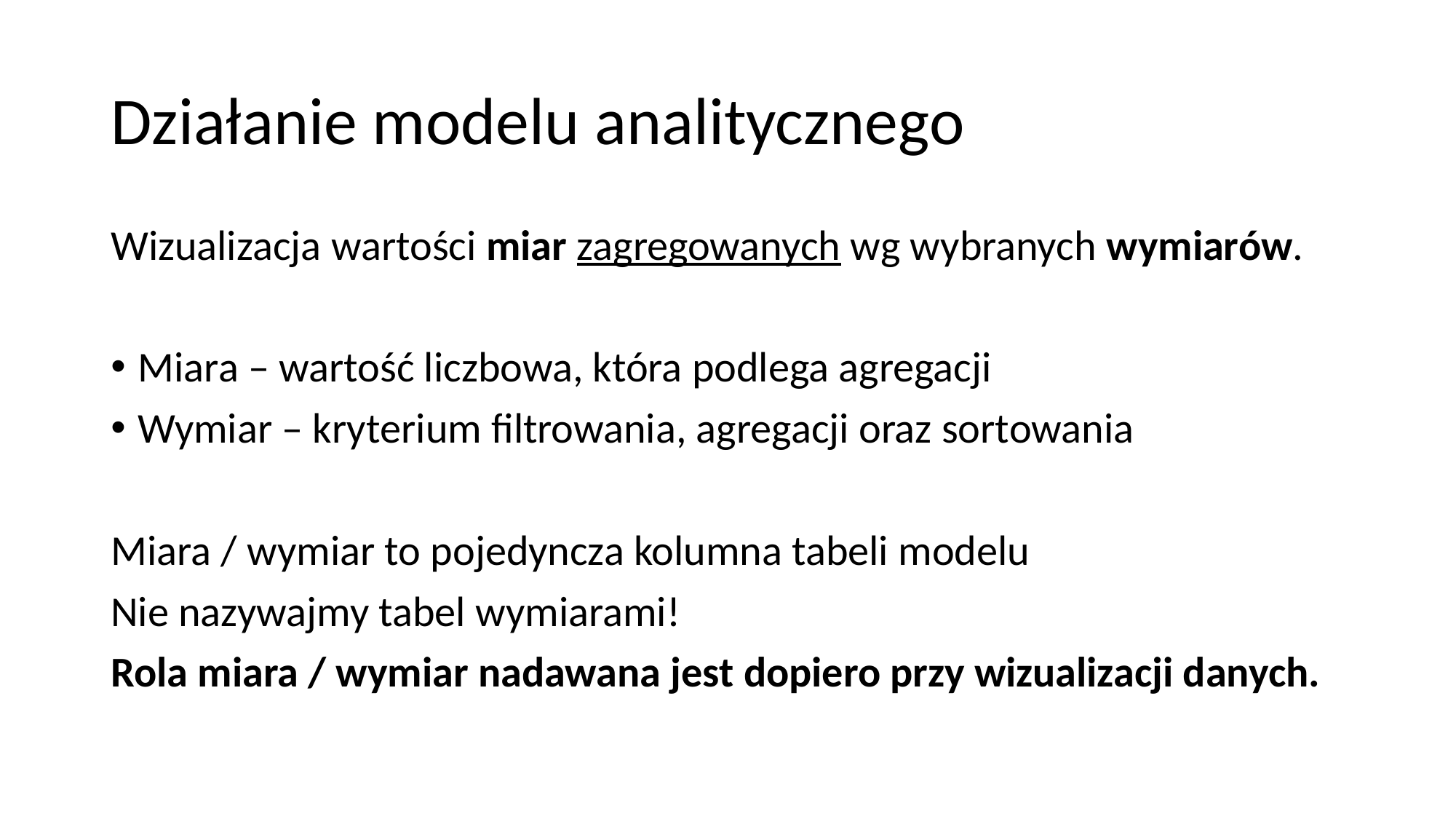

# Działanie modelu analitycznego
Wizualizacja wartości miar zagregowanych wg wybranych wymiarów.

Miara – wartość liczbowa, która podlega agregacji
Wymiar – kryterium filtrowania, agregacji oraz sortowania

Miara / wymiar to pojedyncza kolumna tabeli modelu
Nie nazywajmy tabel wymiarami!
Rola miara / wymiar nadawana jest dopiero przy wizualizacji danych.